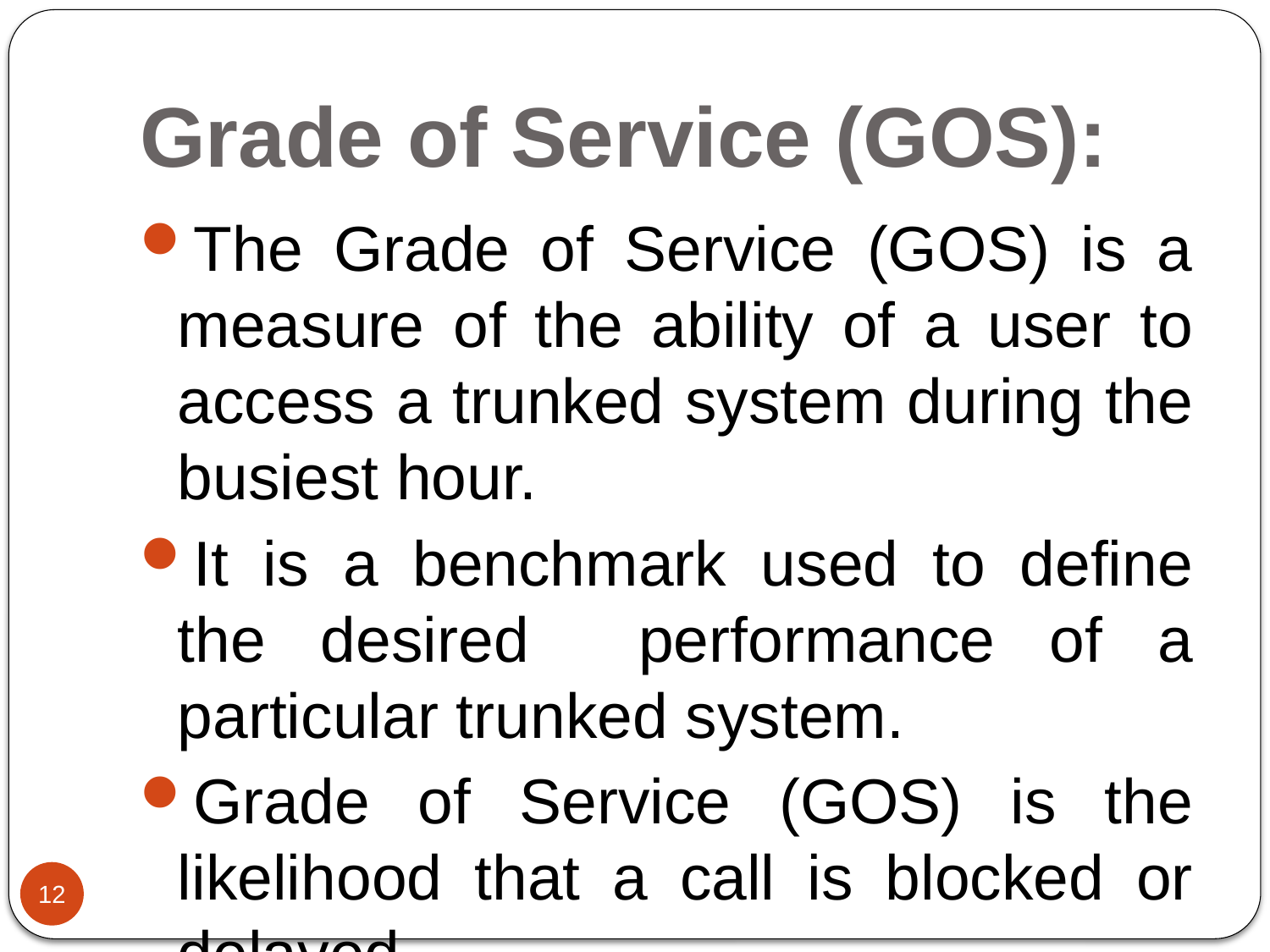

# Grade of Service (GOS):
The Grade of Service (GOS) is a measure of the ability of a user to access a trunked system during the busiest hour.
It is a benchmark used to define the desired  performance of a particular trunked system.
Grade of Service (GOS) is the likelihood that a call is blocked or delayed.

12